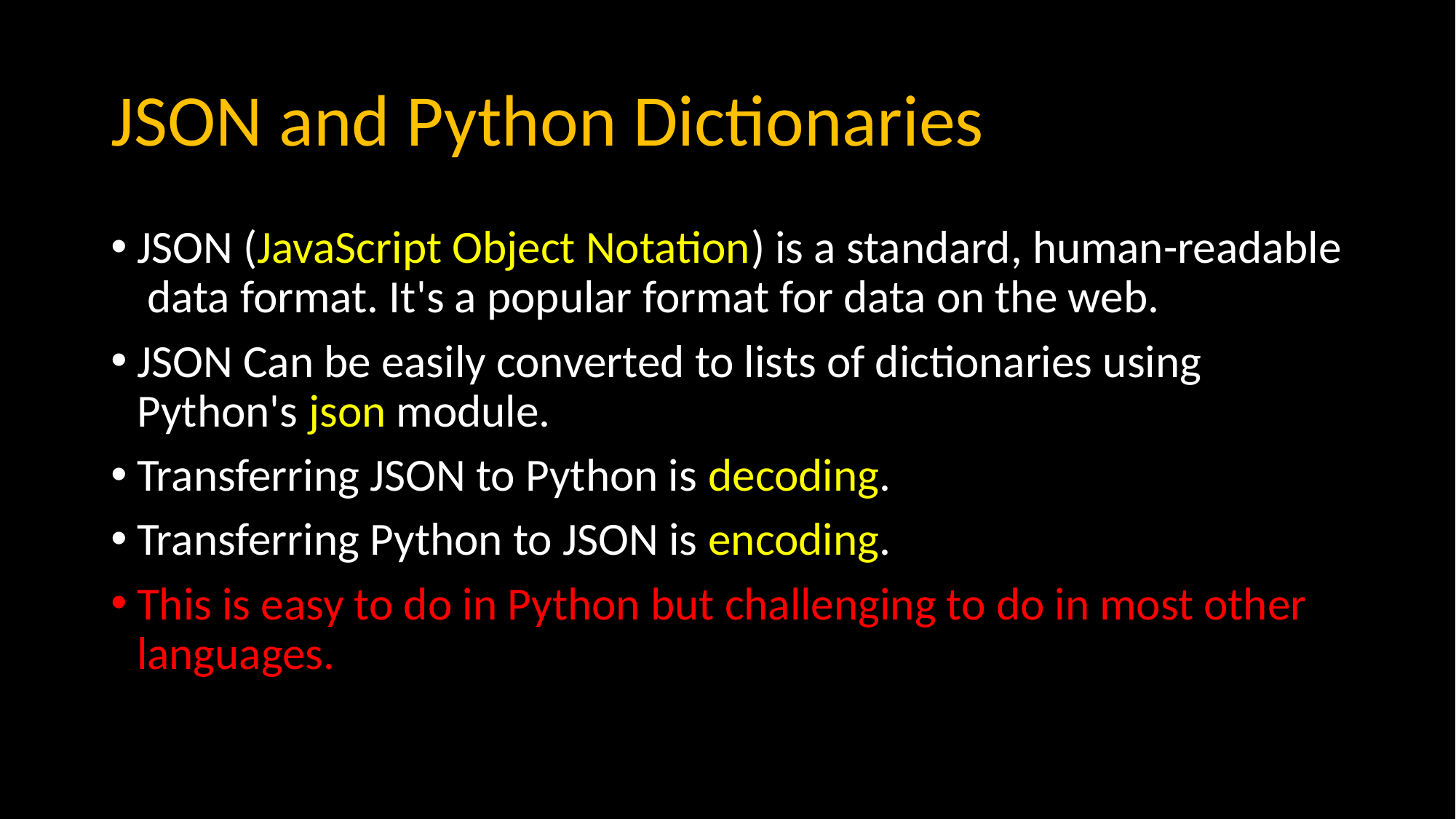

# JSON and Python Dictionaries
JSON (JavaScript Object Notation) is a standard, human-readable  data format. It's a popular format for data on the web.
JSON Can be easily converted to lists of dictionaries using Python's json module.
Transferring JSON to Python is decoding.
Transferring Python to JSON is encoding.
This is easy to do in Python but challenging to do in most other languages.